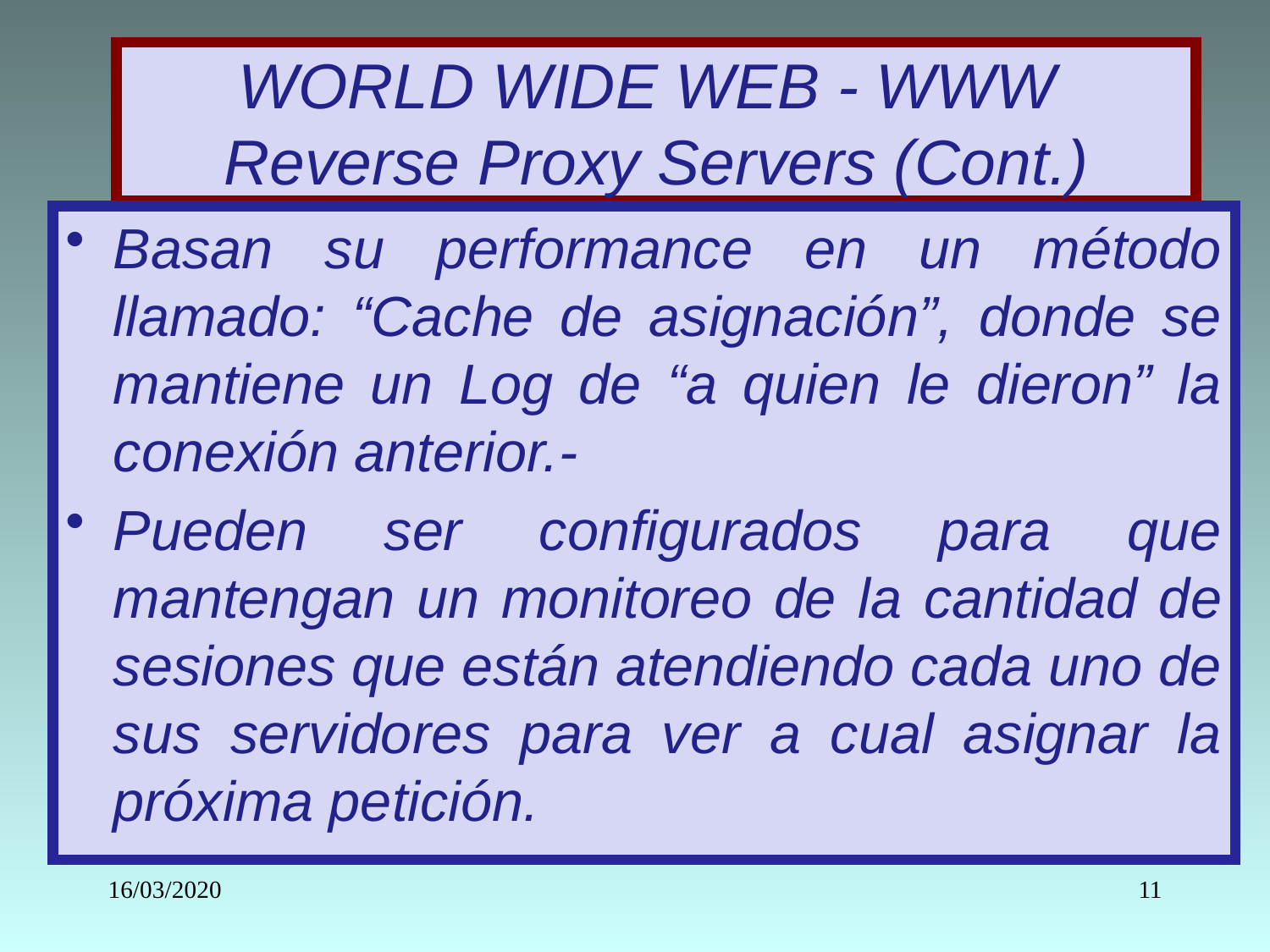

# WORLD WIDE WEB - WWW Reverse Proxy Servers (Cont.)
Basan su performance en un método llamado: “Cache de asignación”, donde se mantiene un Log de “a quien le dieron” la conexión anterior.-
Pueden ser configurados para que mantengan un monitoreo de la cantidad de sesiones que están atendiendo cada uno de sus servidores para ver a cual asignar la próxima petición.
16/03/2020
11